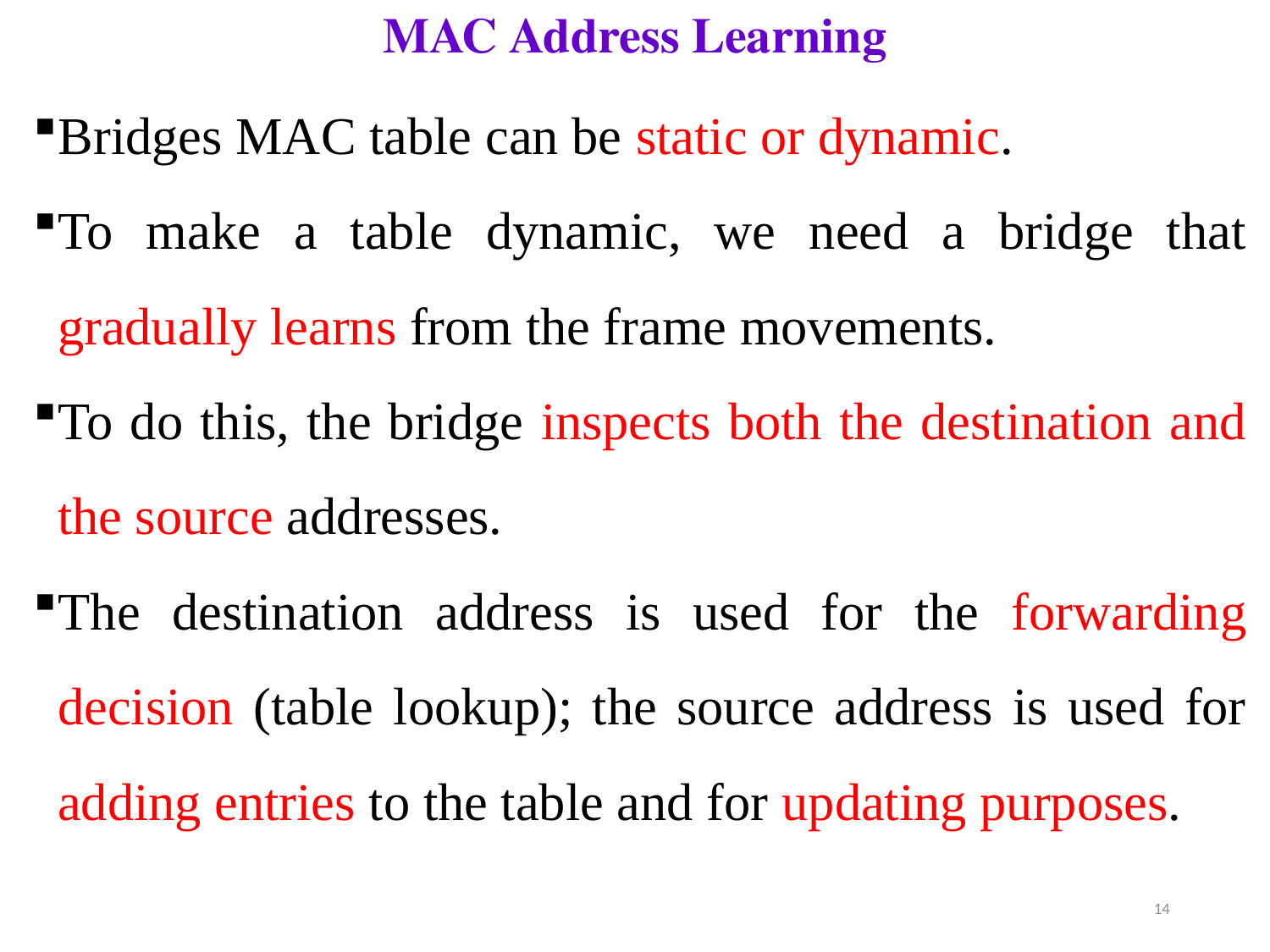

# MAC Address Learning
Bridges MAC table can be static or dynamic.
To make a table dynamic, we need a bridge that gradually learns from the frame movements.
To do this, the bridge inspects both the destination and the source addresses.
The destination address is used for the forwarding decision (table lookup); the source address is used for adding entries to the table and for updating purposes.
14